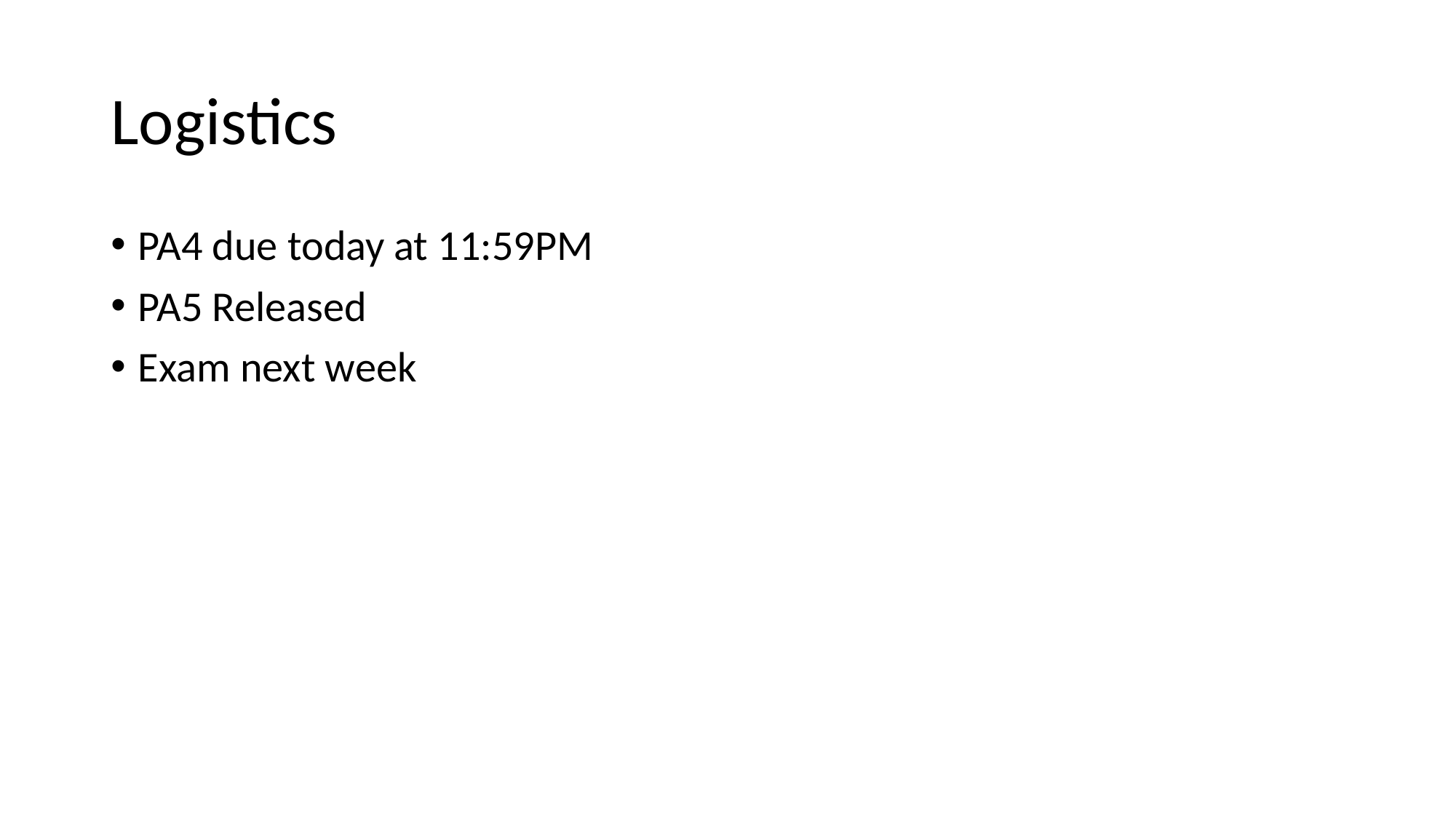

# Logistics
PA4 due today at 11:59PM
PA5 Released
Exam next week